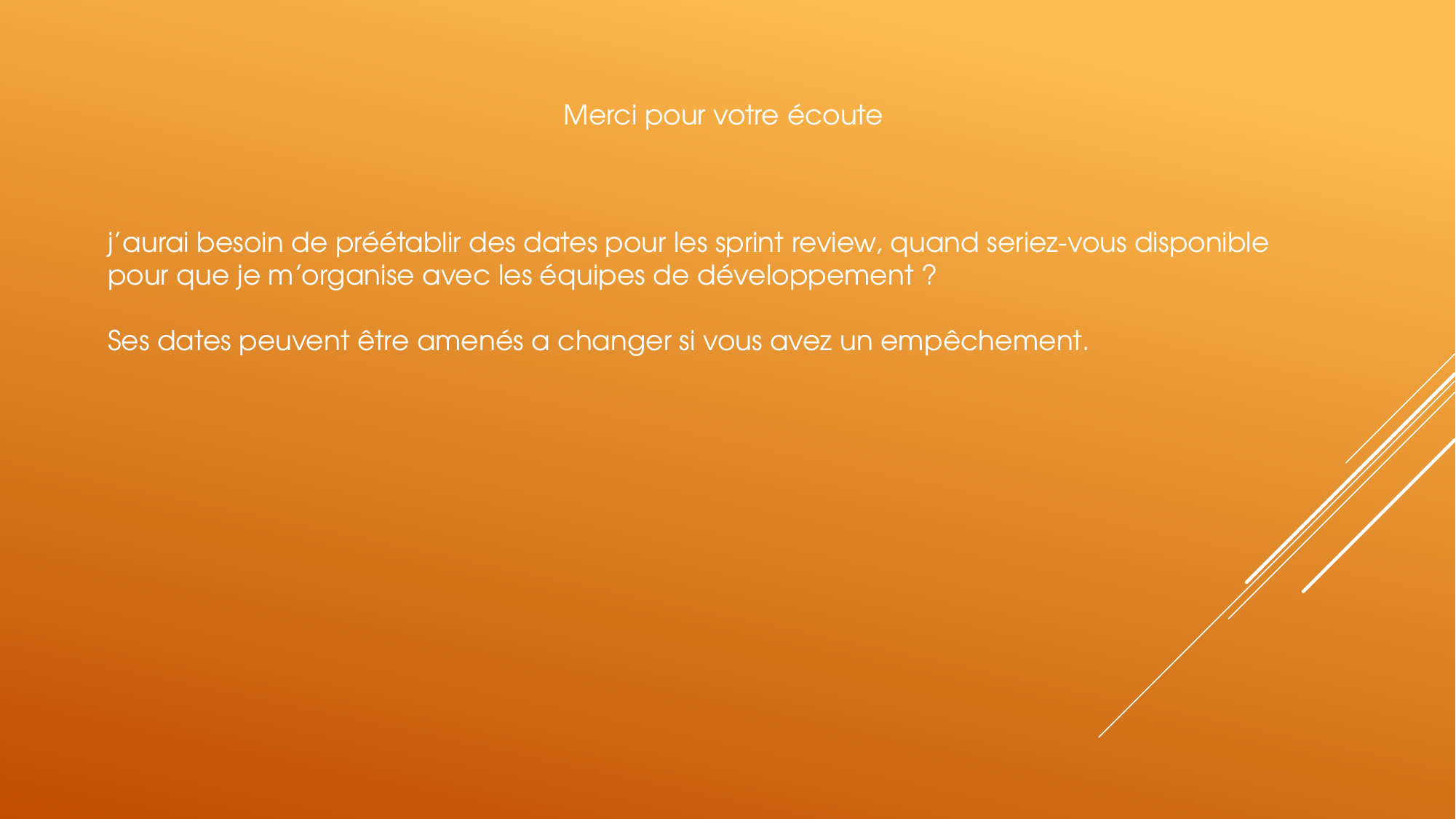

Merci pour votre écoute
j’aurai besoin de préétablir des dates pour les sprint review, quand seriez-vous disponible pour que je m’organise avec les équipes de développement ?

Ses dates peuvent être amenés a changer si vous avez un empêchement.